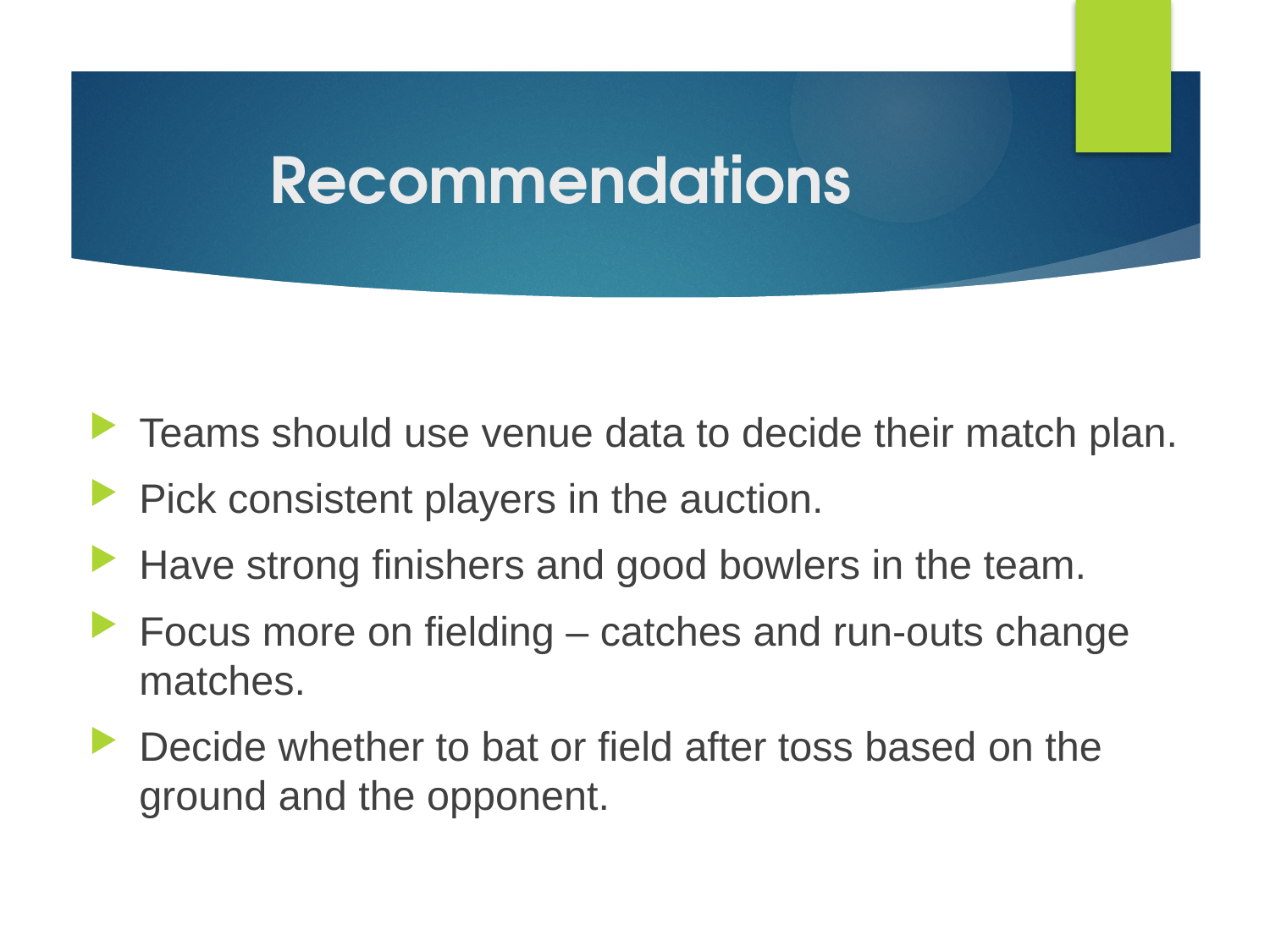

# Recommendations

Teams should use venue data to decide their match plan.
Pick consistent players in the auction.
Have strong finishers and good bowlers in the team.
Focus more on fielding – catches and run-outs change matches.
Decide whether to bat or field after toss based on the ground and the opponent.